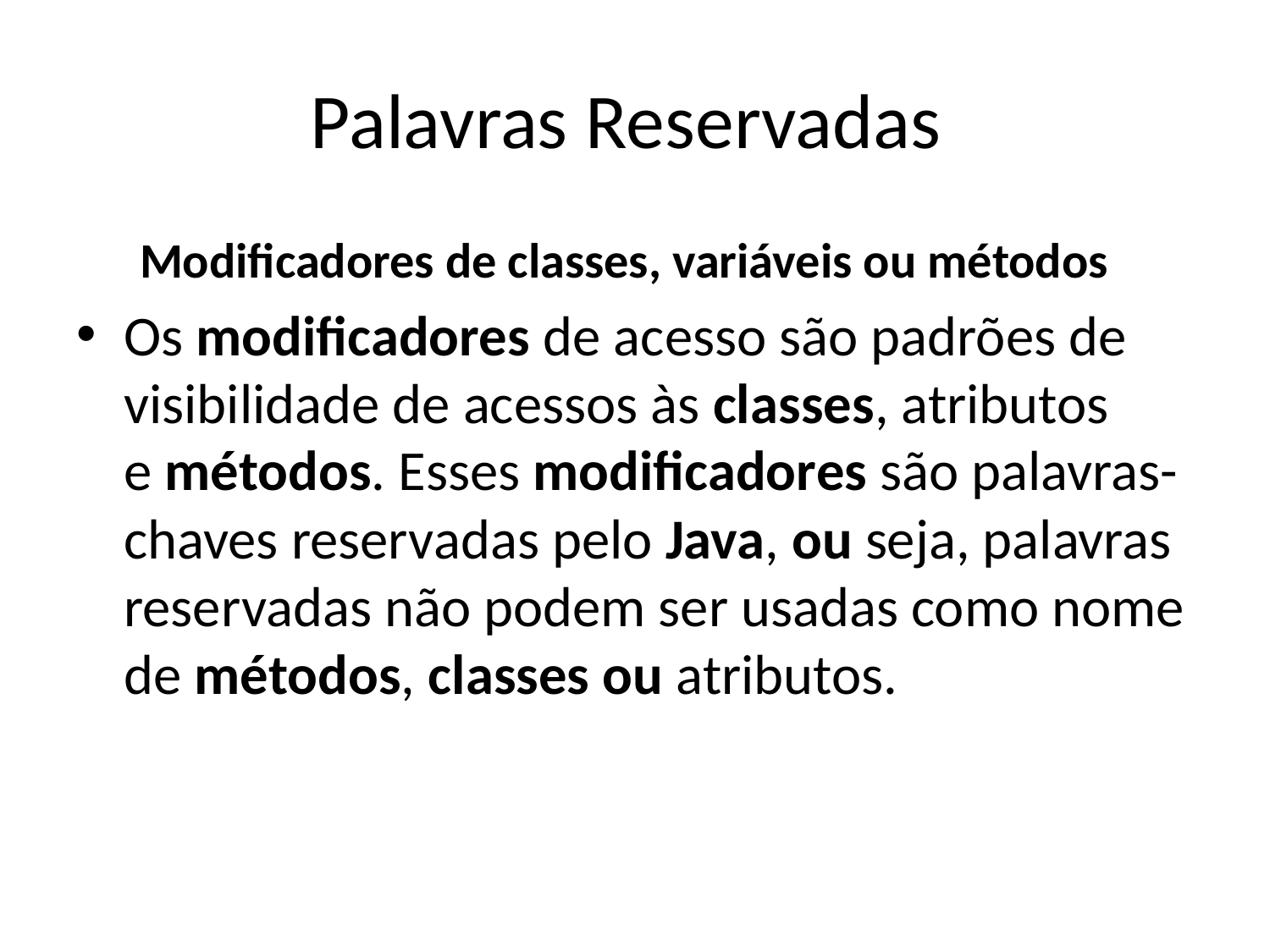

# Palavras Reservadas
Modificadores de classes, variáveis ou métodos
Os modificadores de acesso são padrões de visibilidade de acessos às classes, atributos e métodos. Esses modificadores são palavras-chaves reservadas pelo Java, ou seja, palavras reservadas não podem ser usadas como nome de métodos, classes ou atributos.